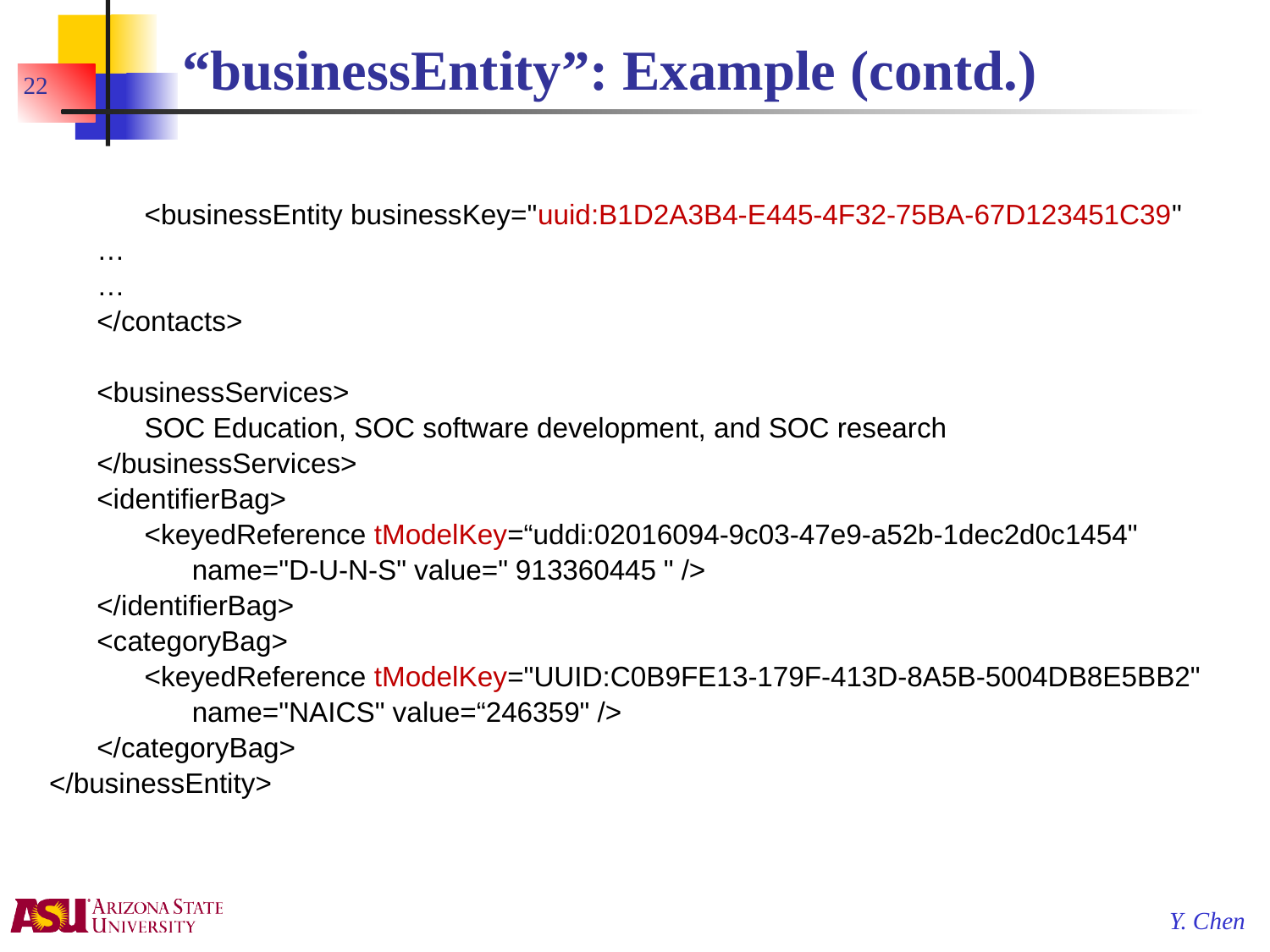

# “businessEntity”: Example (contd.)
22
		<businessEntity businessKey="uuid:B1D2A3B4-E445-4F32-75BA-67D123451C39"
	…
	…
	</contacts>

	<businessServices>
		SOC Education, SOC software development, and SOC research
	</businessServices>
	<identifierBag>
		<keyedReference tModelKey=“uddi:02016094-9c03-47e9-a52b-1dec2d0c1454"
			name="D-U-N-S" value=" 913360445 " />
	</identifierBag>
	<categoryBag>
		<keyedReference tModelKey="UUID:C0B9FE13-179F-413D-8A5B-5004DB8E5BB2"
			name="NAICS" value=“246359" />
	</categoryBag>
</businessEntity>